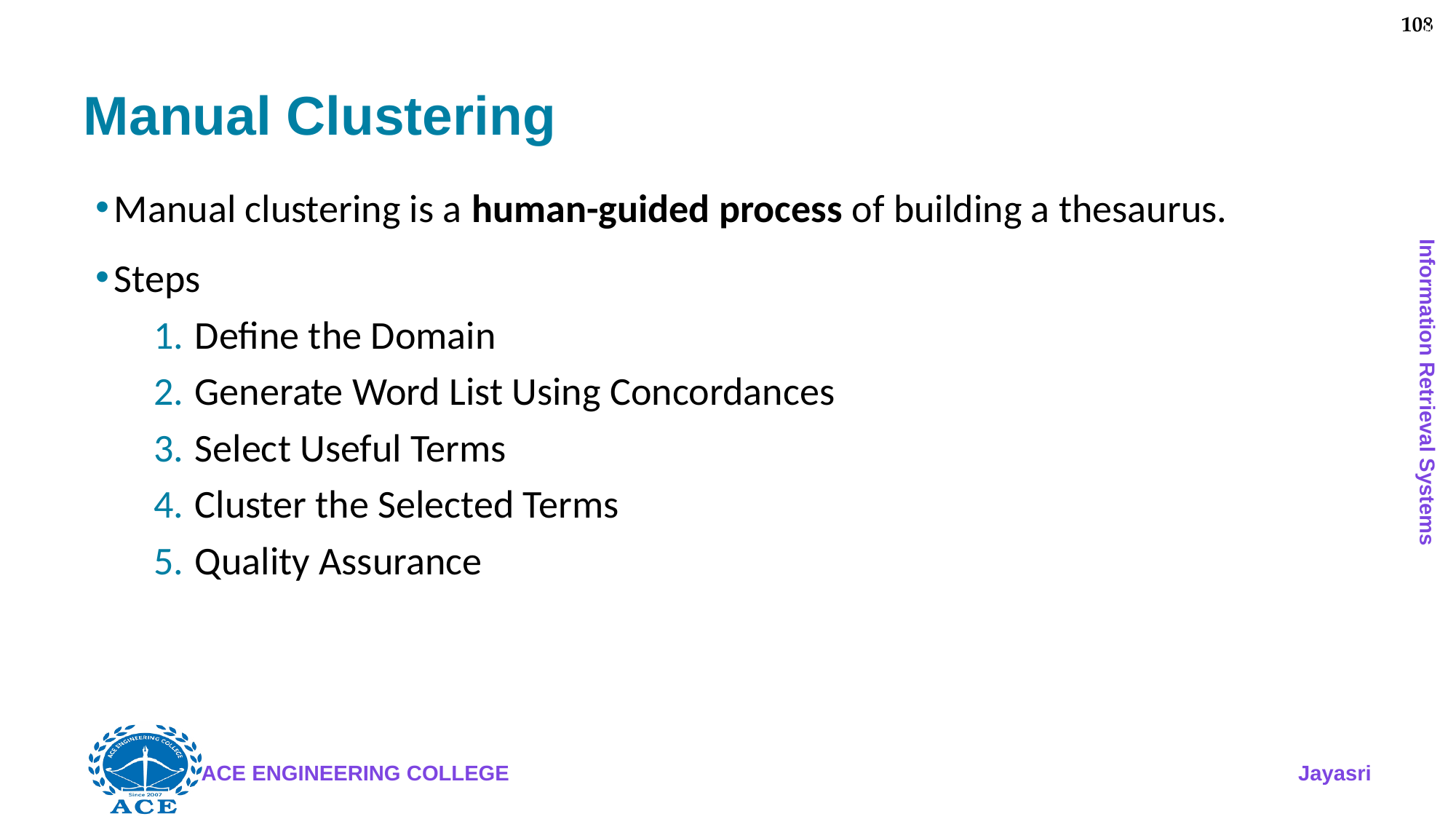

108
# Manual Clustering
Manual clustering is a human-guided process of building a thesaurus.
Steps
Define the Domain
Generate Word List Using Concordances
Select Useful Terms
Cluster the Selected Terms
Quality Assurance